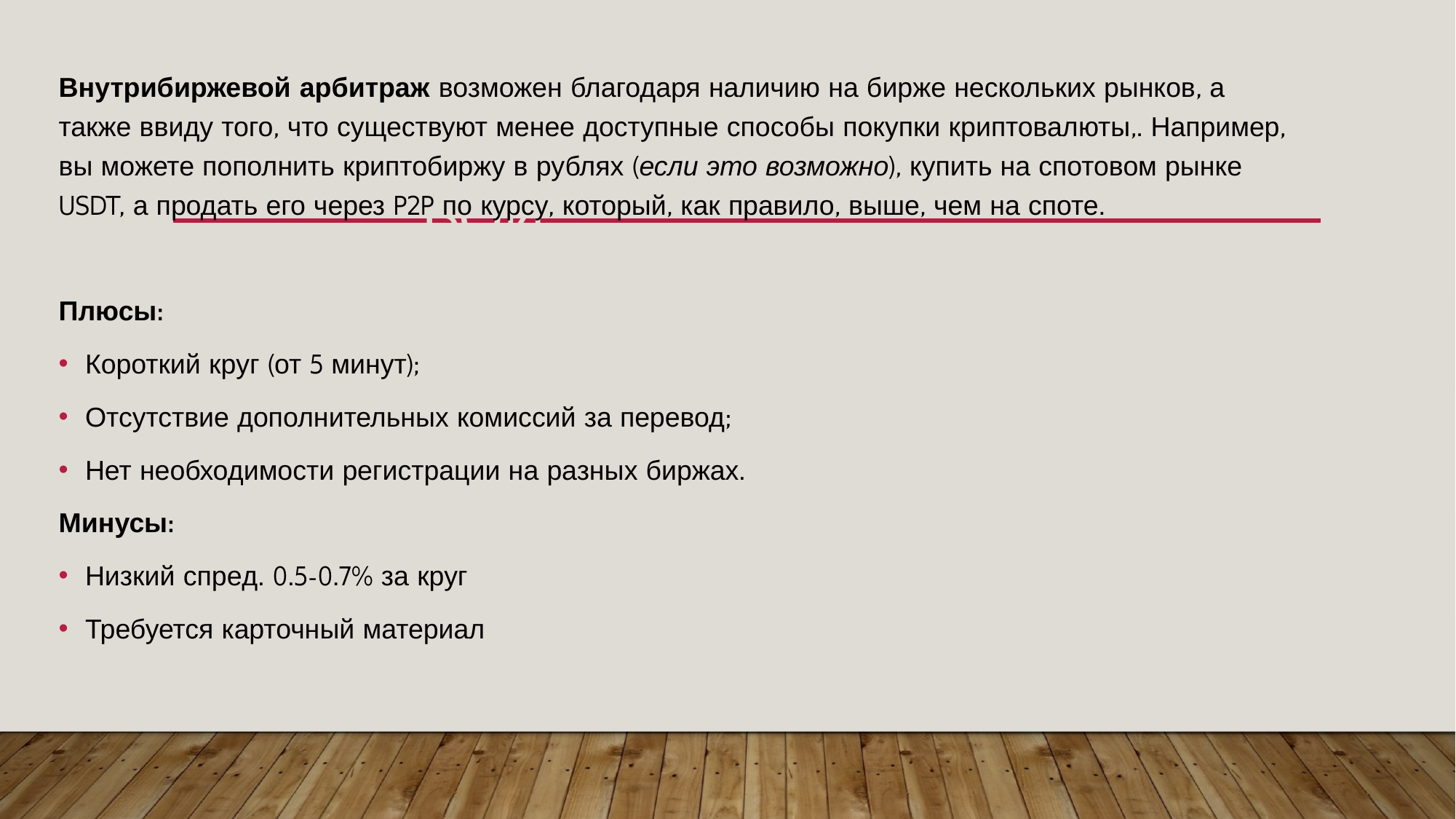

Внутрибиржевой арбитраж возможен благодаря наличию на бирже нескольких рынков, а также ввиду того, что существуют менее доступные способы покупки криптовалюты,. Например, вы можете пополнить криптобиржу в рублях (если это возможно), купить на спотовом рынке USDT, а продать его через P2P по курсу, который, как правило, выше, чем на споте.

Плюсы:
Короткий круг (от 5 минут);
Отсутствие дополнительных комиссий за перевод;
Нет необходимости регистрации на разных биржах.
Минусы:
Низкий спред. 0.5-0.7% за круг
Требуется карточный материал

# Внутрибиржевой арбитраж- перепродажа криптоактивов внутри одной биржи .